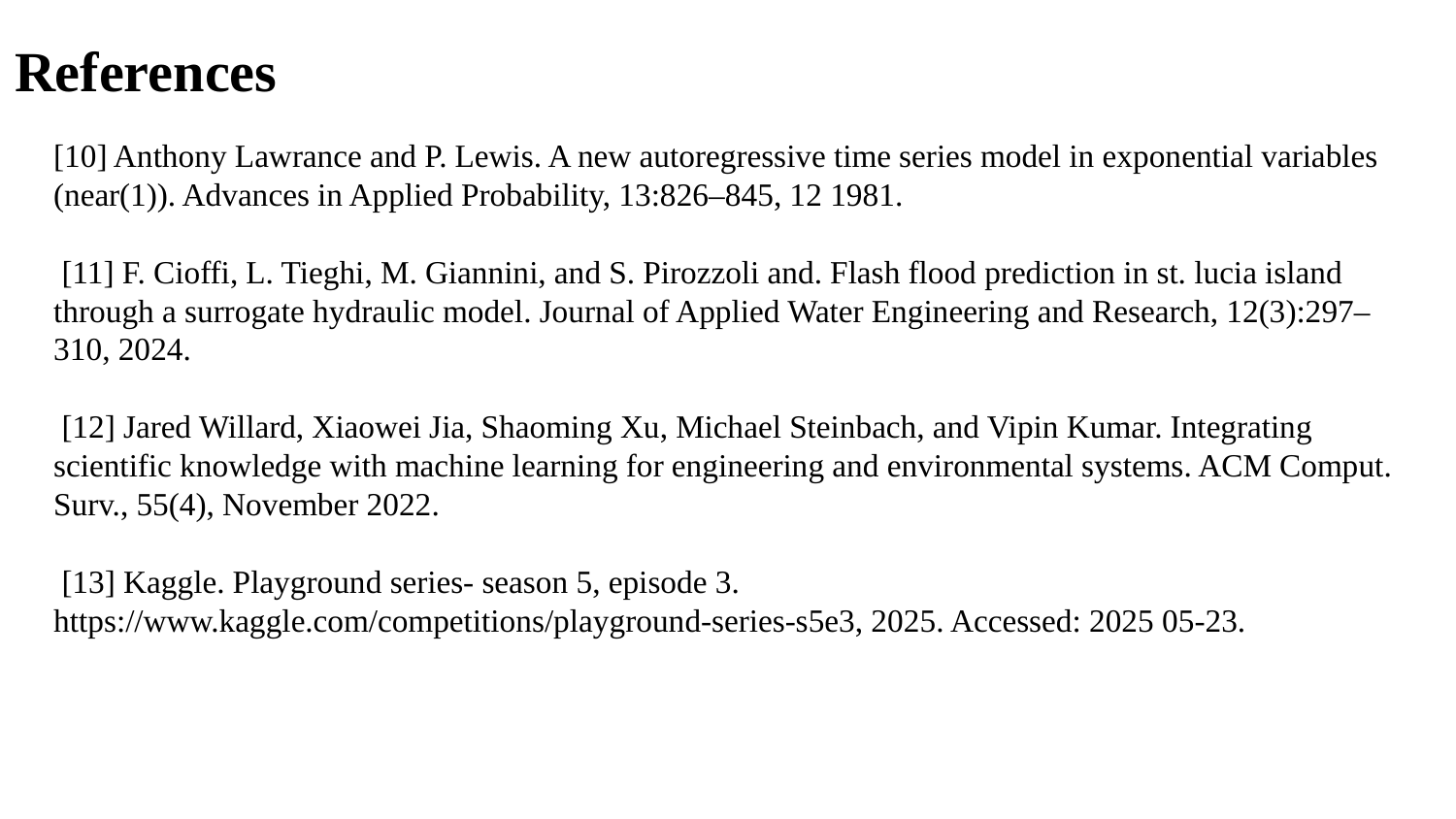

References
[10] Anthony Lawrance and P. Lewis. A new autoregressive time series model in exponential variables (near(1)). Advances in Applied Probability, 13:826–845, 12 1981.

 [11] F. Cioffi, L. Tieghi, M. Giannini, and S. Pirozzoli and. Flash flood prediction in st. lucia island through a surrogate hydraulic model. Journal of Applied Water Engineering and Research, 12(3):297–310, 2024.

 [12] Jared Willard, Xiaowei Jia, Shaoming Xu, Michael Steinbach, and Vipin Kumar. Integrating scientific knowledge with machine learning for engineering and environmental systems. ACM Comput. Surv., 55(4), November 2022.

 [13] Kaggle. Playground series- season 5, episode 3. https://www.kaggle.com/competitions/playground-series-s5e3, 2025. Accessed: 2025 05-23.
27